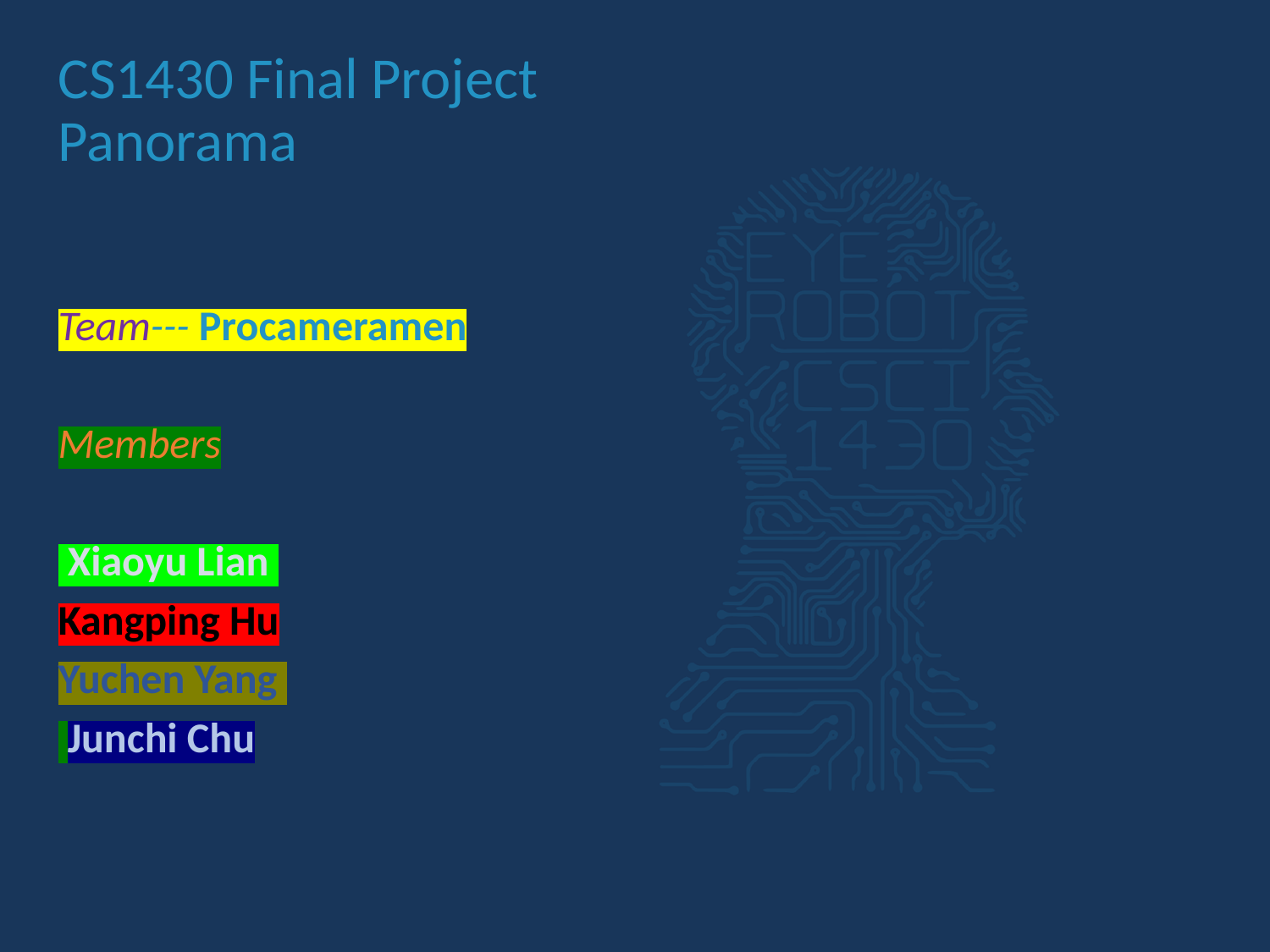

# CS1430 Final Project Panorama

Team--- Procameramen

Members

 Xiaoyu Lian
Kangping Hu
Yuchen Yang
 Junchi Chu